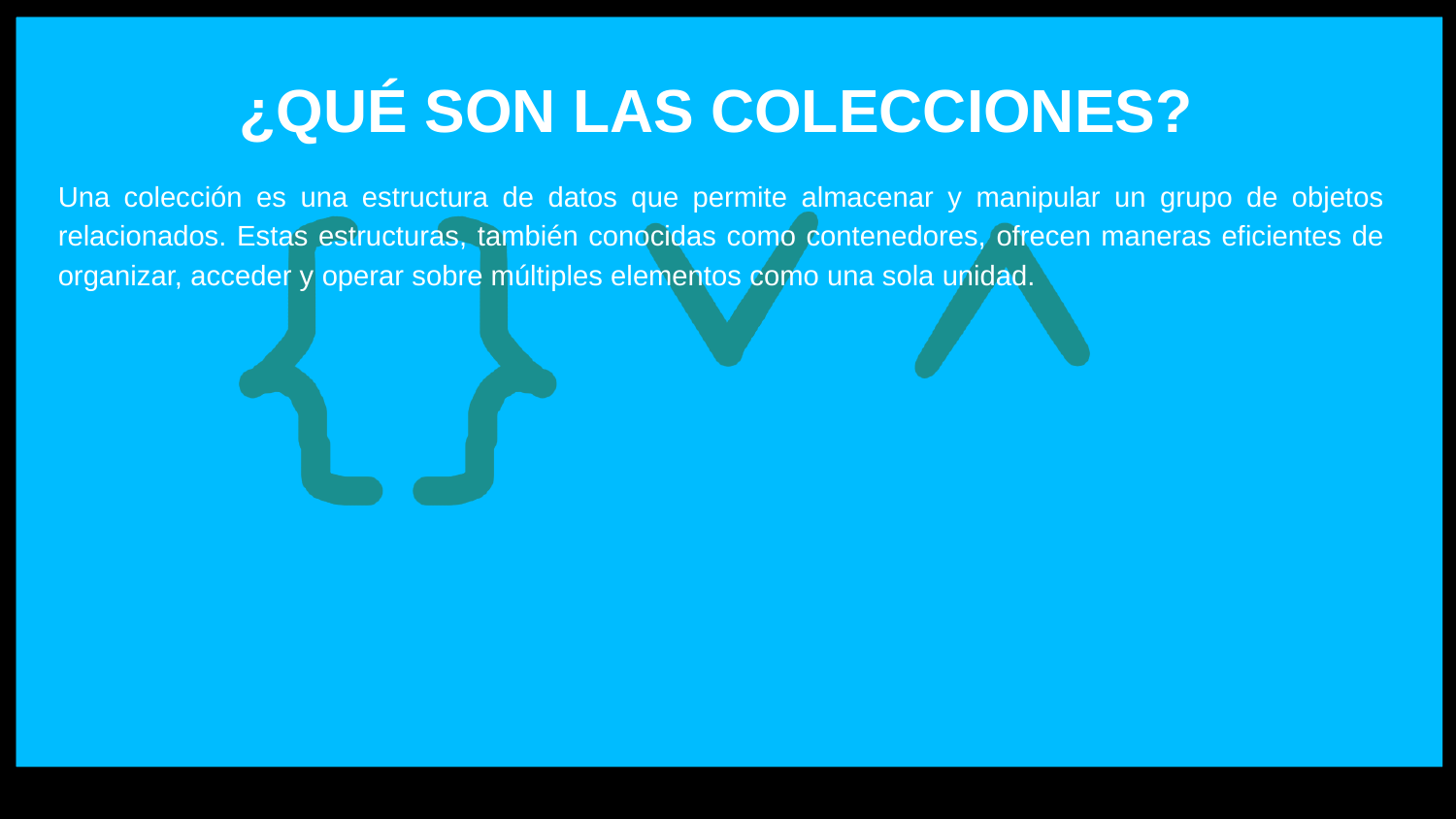

# ¿QUÉ SON LAS COLECCIONES?
Una colección es una estructura de datos que permite almacenar y manipular un grupo de objetos relacionados. Estas estructuras, también conocidas como contenedores, ofrecen maneras eficientes de organizar, acceder y operar sobre múltiples elementos como una sola unidad.